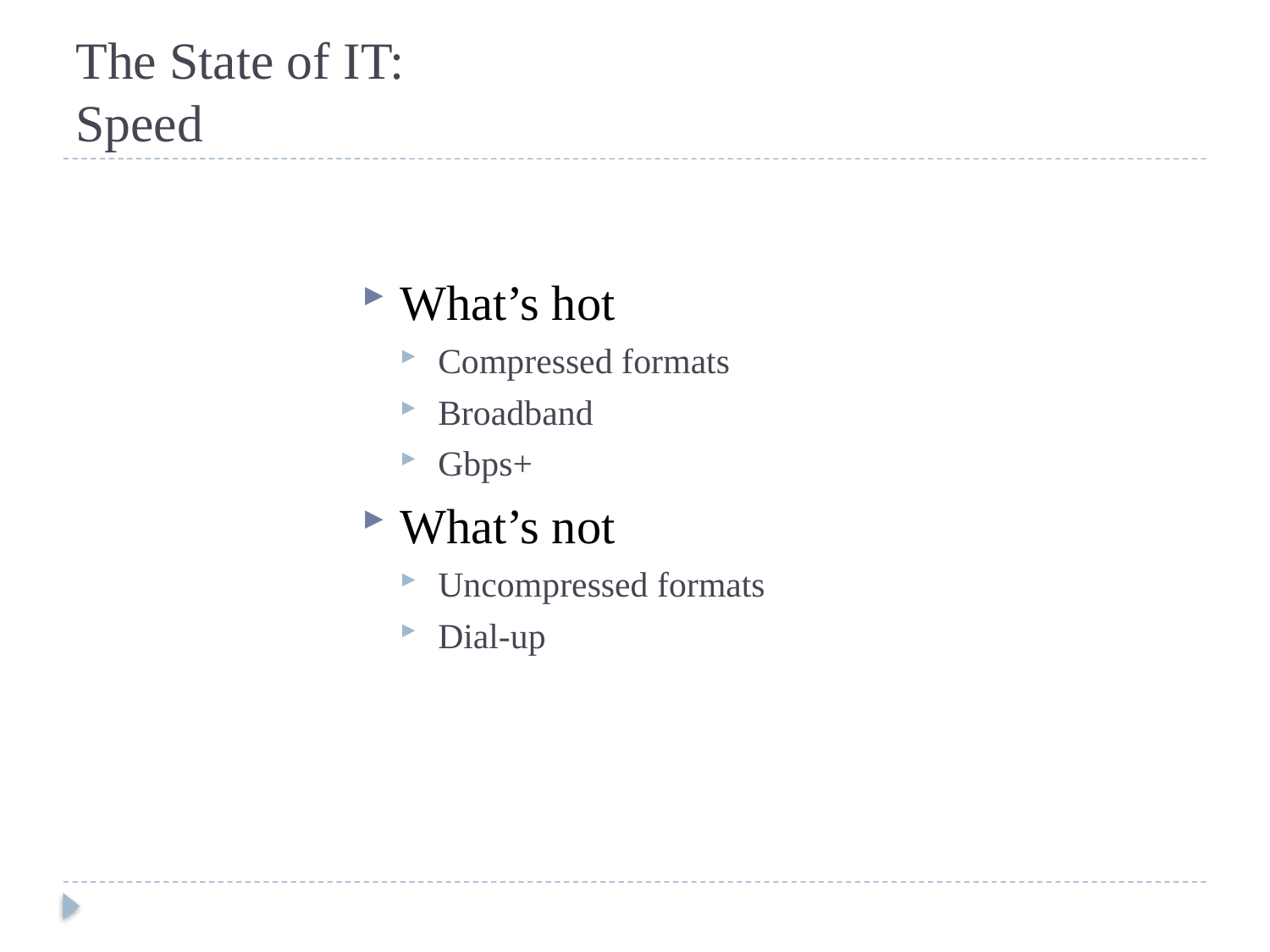

# The State of IT: Speed
What’s hot
Compressed formats
Broadband
Gbps+
What’s not
Uncompressed formats
Dial-up

42